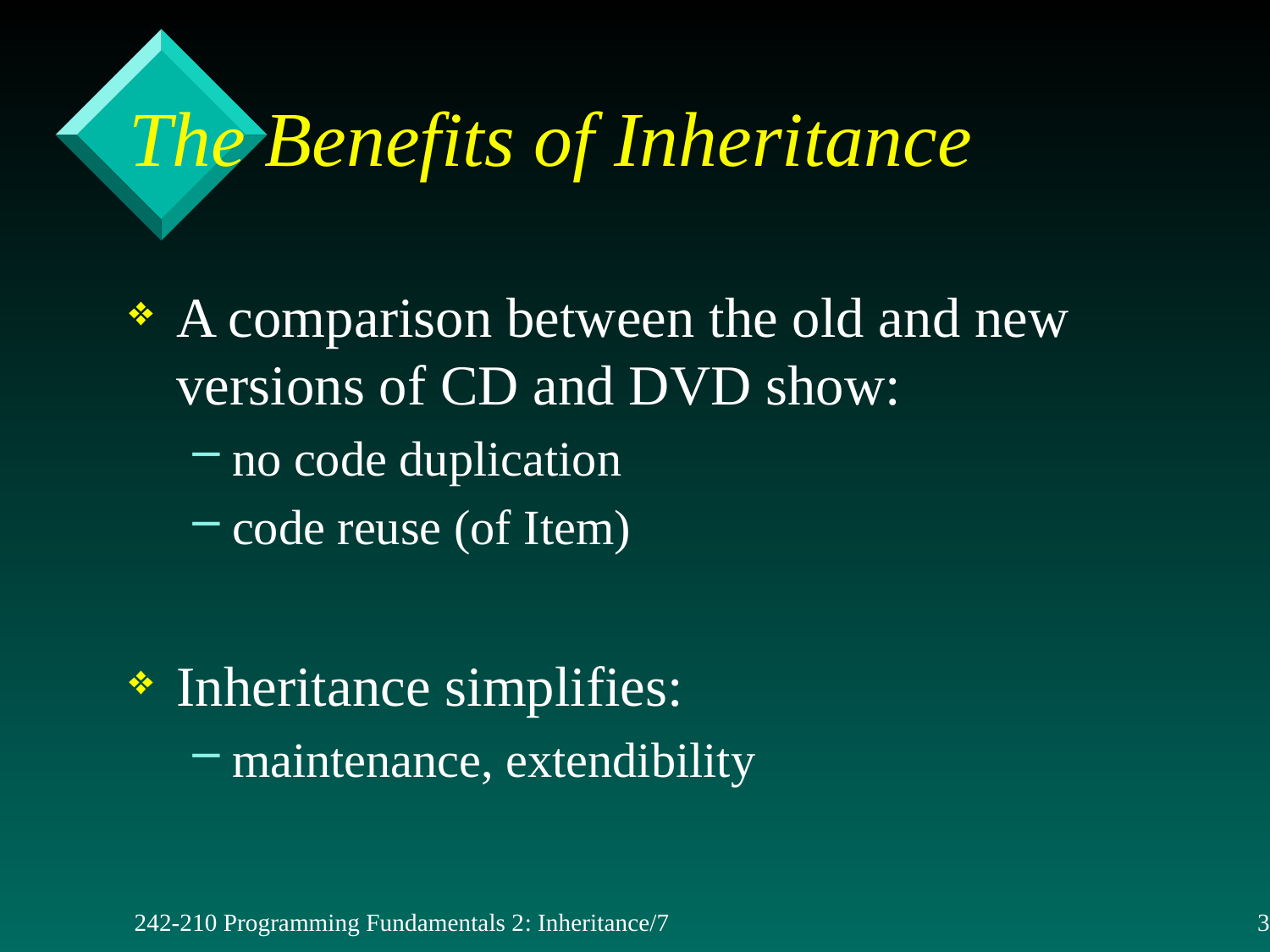

# The Benefits of Inheritance
A comparison between the old and new versions of CD and DVD show:
no code duplication
code reuse (of Item)

Inheritance simplifies:
maintenance, extendibility